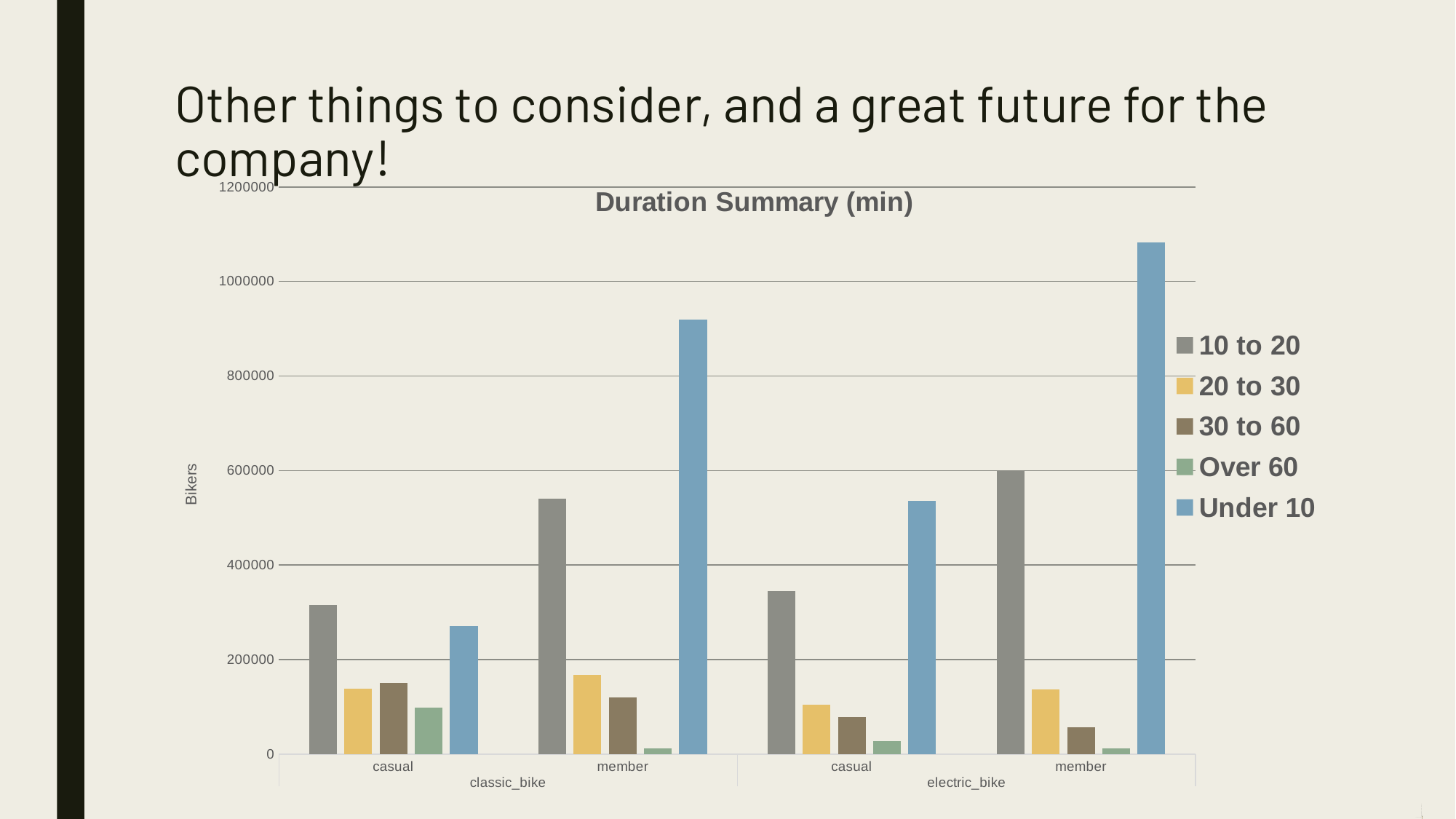

# Other things to consider, and a great future for the company!

### Chart: Duration Summary (min)

| Category | 10 to 20 | 20 to 30 | 30 to 60 | Over 60 | Under 10 |
|---|---|---|---|---|---|
| casual | 315836.0 | 138930.0 | 150186.0 | 98568.0 | 271446.0 |
| member | 540639.0 | 167438.0 | 120207.0 | 12777.0 | 919609.0 |
| casual | 344386.0 | 104376.0 | 79129.0 | 27160.0 | 536426.0 |
| member | 600445.0 | 136354.0 | 56845.0 | 12766.0 | 1082708.0 |

### Chart

| Category | casual | member |
|---|---|---|
| 0 | 35460.0 | 32771.0 |
| 1 | 23741.0 | 20099.0 |
| 2 | 14754.0 | 11400.0 |
| 3 | 8203.0 | 7828.0 |
| 4 | 6454.0 | 8718.0 |
| 5 | 12126.0 | 34612.0 |
| 6 | 28781.0 | 104034.0 |
| 7 | 53526.0 | 200406.0 |
| 8 | 75794.0 | 255332.0 |
| 9 | 76638.0 | 173879.0 |
| 10 | 94484.0 | 153280.0 |
| 11 | 120311.0 | 179020.0 |
| 12 | 142404.0 | 204773.0 |
| 13 | 148500.0 | 204649.0 |
| 14 | 154730.0 | 205006.0 |
| 15 | 170121.0 | 251233.0 |
| 16 | 191479.0 | 343085.0 |
| 17 | 203983.0 | 393216.0 |
| 18 | 173997.0 | 306692.0 |
| 19 | 128360.0 | 215180.0 |
| 20 | 93883.0 | 150855.0 |
| 21 | 78035.0 | 115880.0 |
| 22 | 68127.0 | 83985.0 |
| 23 | 47767.0 | 52977.0 |